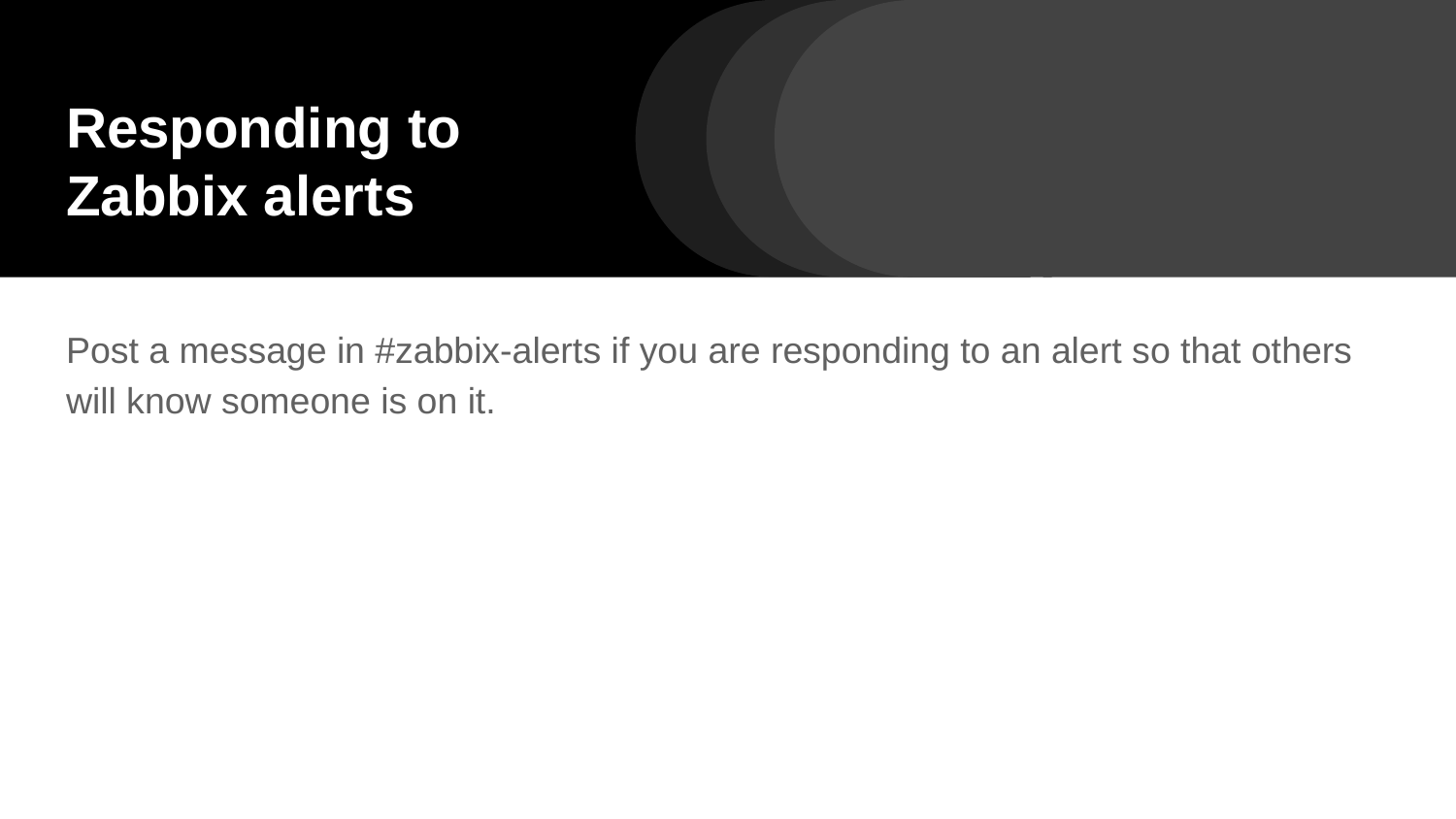

# Responding to Zabbix alerts
Post a message in #zabbix-alerts if you are responding to an alert so that others will know someone is on it.